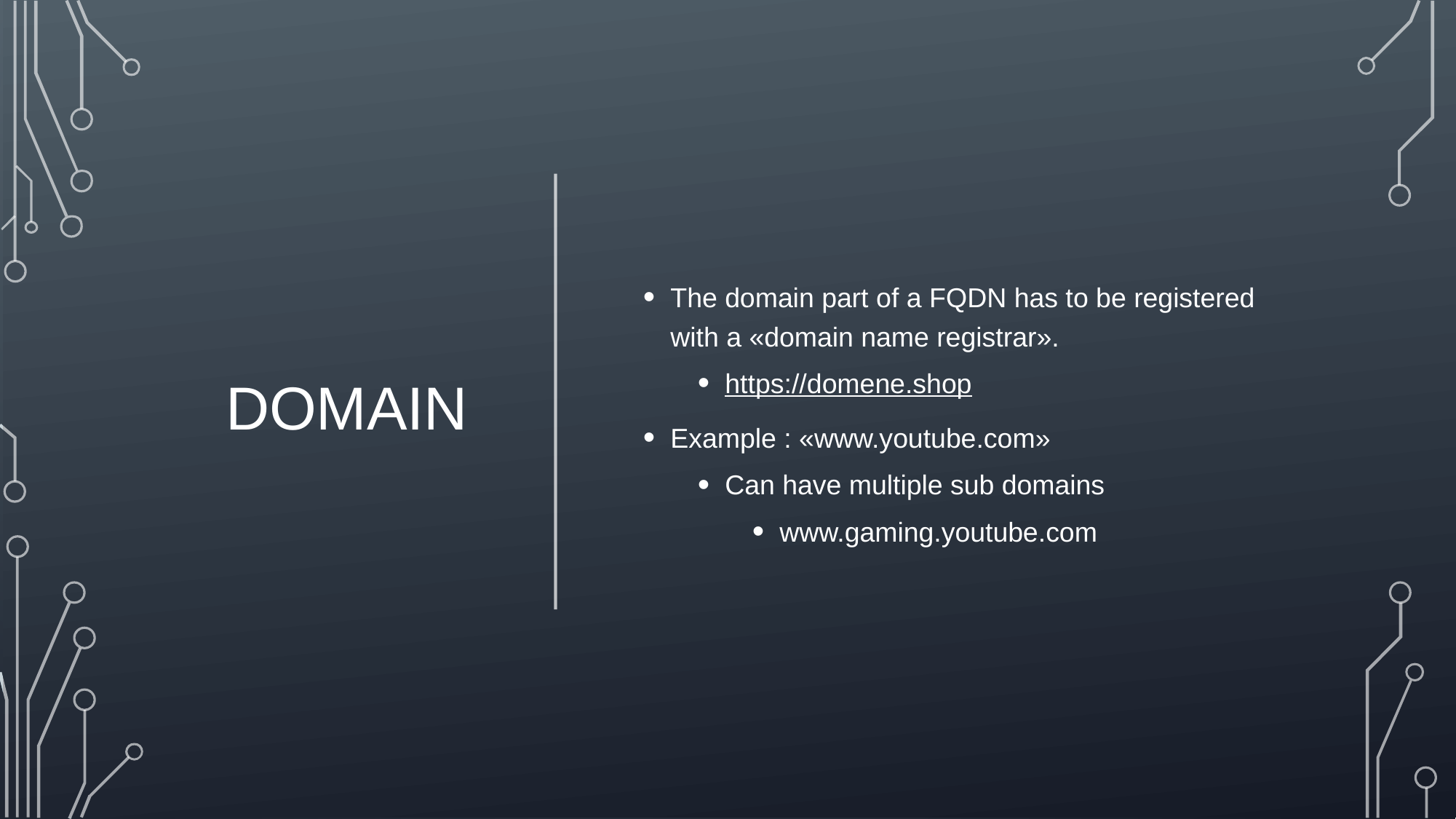

# Domain
The domain part of a FQDN has to be registered with a «domain name registrar».
https://domene.shop
Example : «www.youtube.com»
Can have multiple sub domains
www.gaming.youtube.com